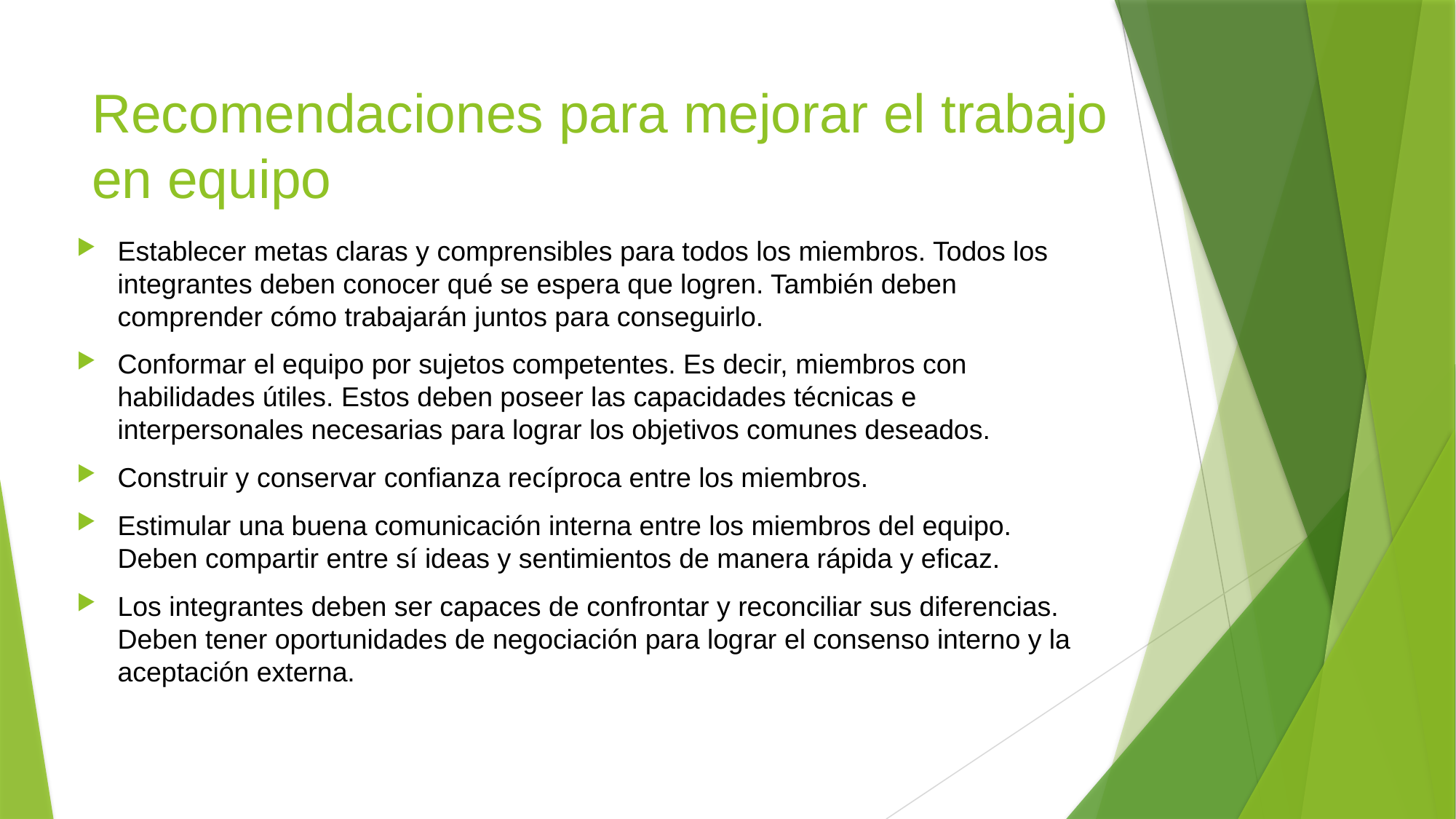

# Recomendaciones para mejorar el trabajo en equipo
Establecer metas claras y comprensibles para todos los miembros. Todos los integrantes deben conocer qué se espera que logren. También deben comprender cómo trabajarán juntos para conseguirlo.
Conformar el equipo por sujetos competentes. Es decir, miembros con habilidades útiles. Estos deben poseer las capacidades técnicas e interpersonales necesarias para lograr los objetivos comunes deseados.
Construir y conservar confianza recíproca entre los miembros.
Estimular una buena comunicación interna entre los miembros del equipo. Deben compartir entre sí ideas y sentimientos de manera rápida y eficaz.
Los integrantes deben ser capaces de confrontar y reconciliar sus diferencias. Deben tener oportunidades de negociación para lograr el consenso interno y la aceptación externa.